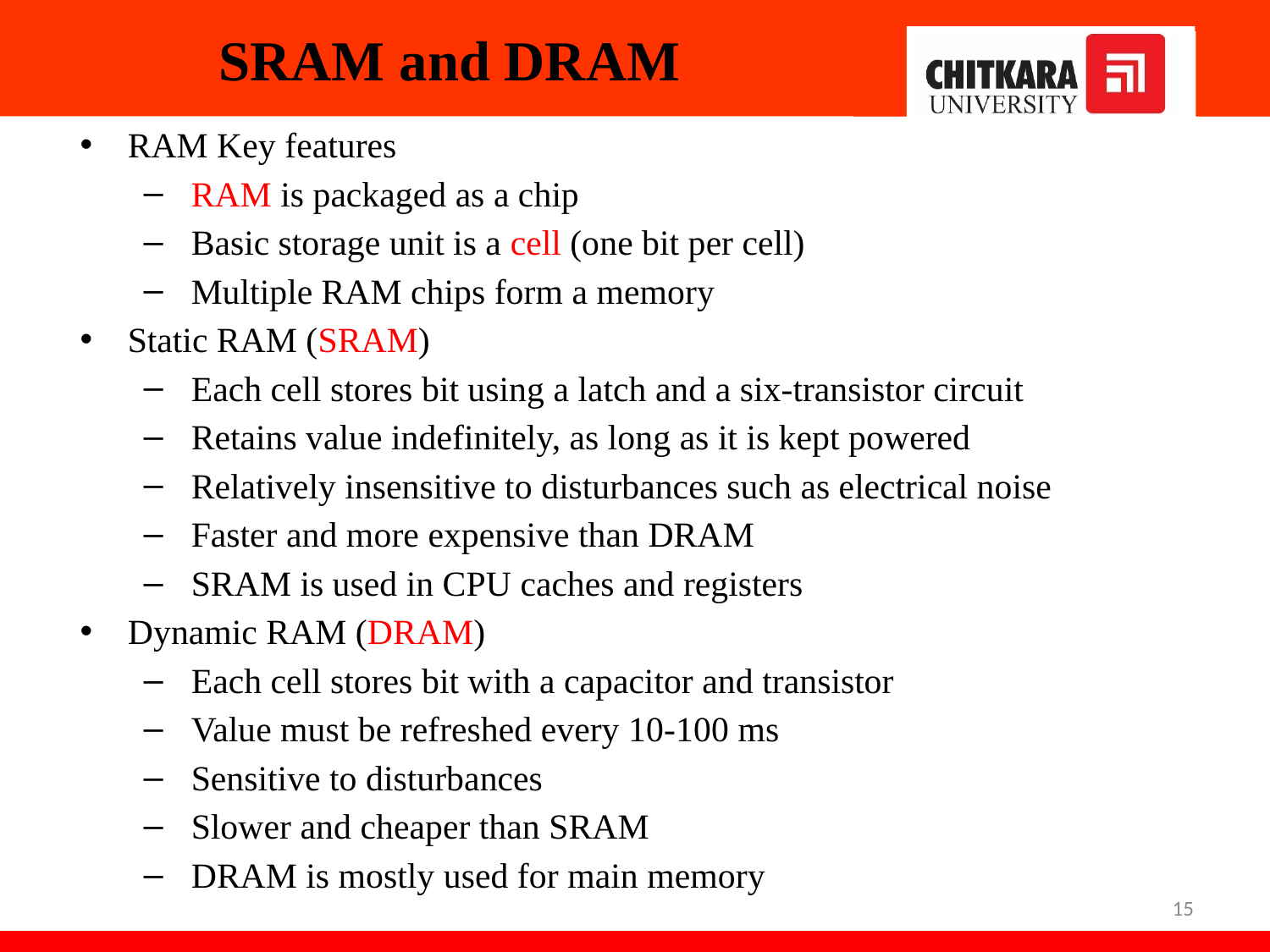

# SRAM and DRAM
RAM Key features
RAM is packaged as a chip
Basic storage unit is a cell (one bit per cell)
Multiple RAM chips form a memory
Static RAM (SRAM)
Each cell stores bit using a latch and a six-transistor circuit
Retains value indefinitely, as long as it is kept powered
Relatively insensitive to disturbances such as electrical noise
Faster and more expensive than DRAM
SRAM is used in CPU caches and registers
Dynamic RAM (DRAM)
Each cell stores bit with a capacitor and transistor
Value must be refreshed every 10-100 ms
Sensitive to disturbances
Slower and cheaper than SRAM
DRAM is mostly used for main memory
15